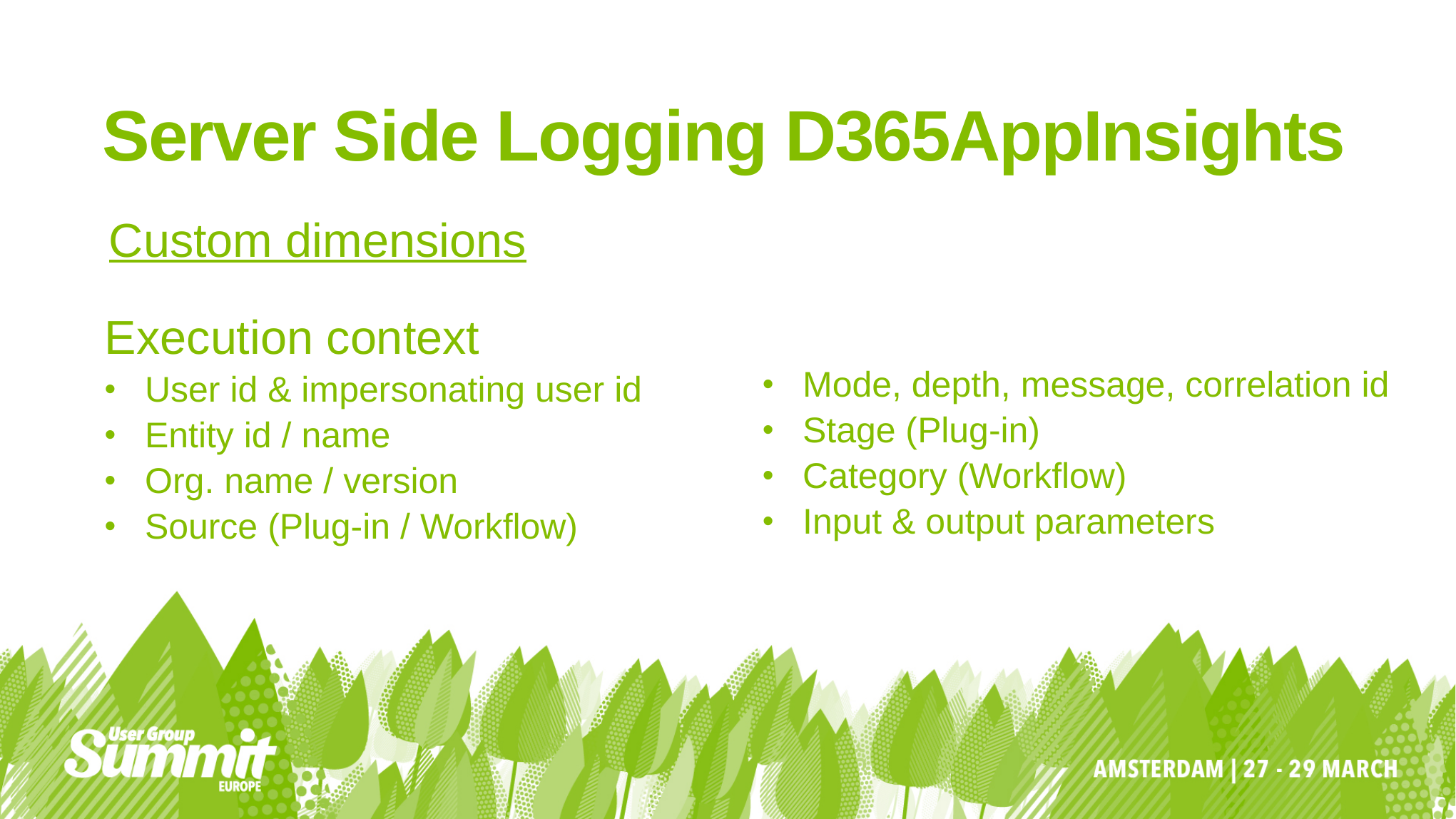

# Server Side Logging D365AppInsights
Custom dimensions
Execution context
User id & impersonating user id
Entity id / name
Org. name / version
Source (Plug-in / Workflow)
Mode, depth, message, correlation id
Stage (Plug-in)
Category (Workflow)
Input & output parameters